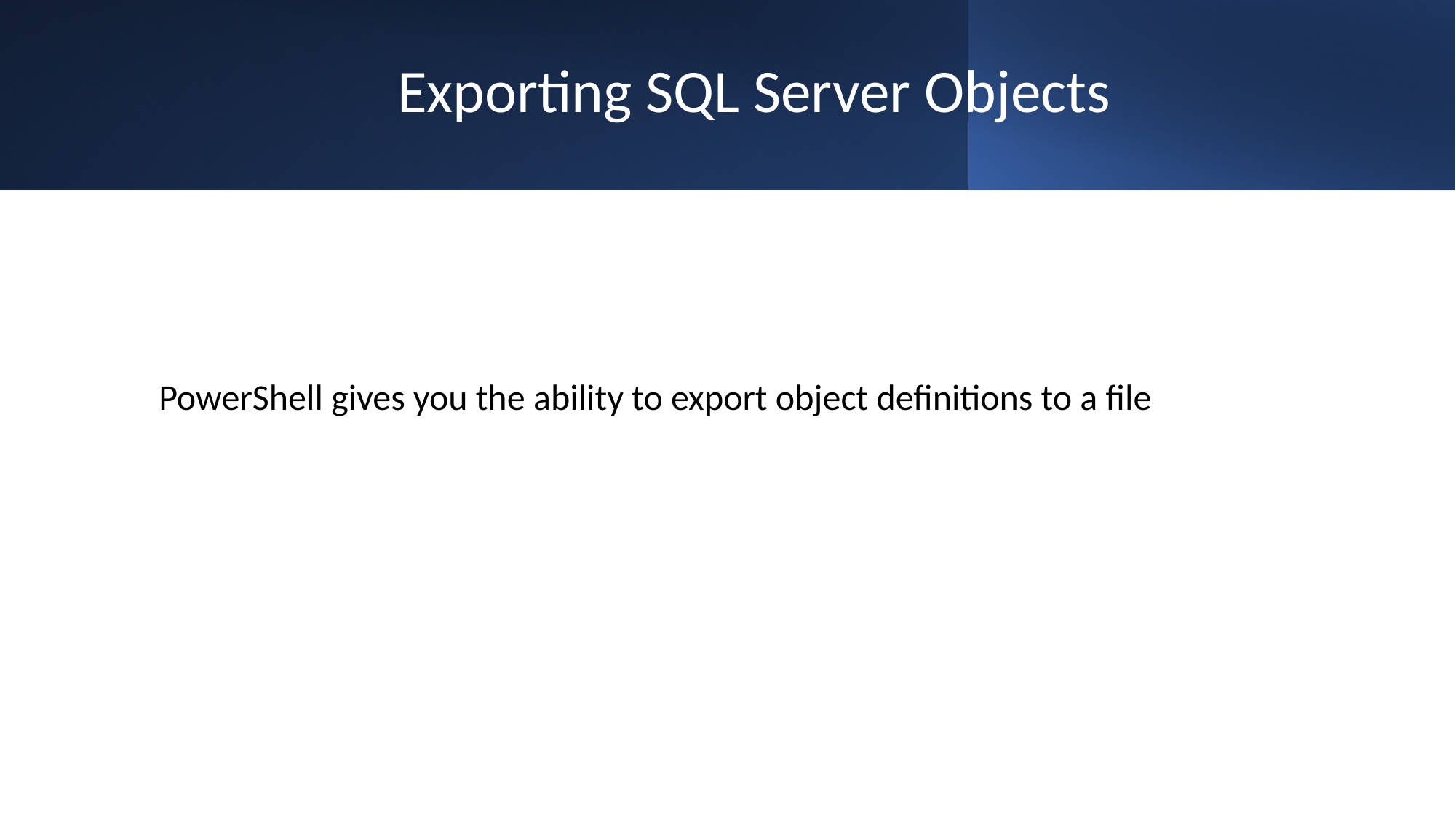

# Exporting SQL Server Objects
PowerShell gives you the ability to export object definitions to a file